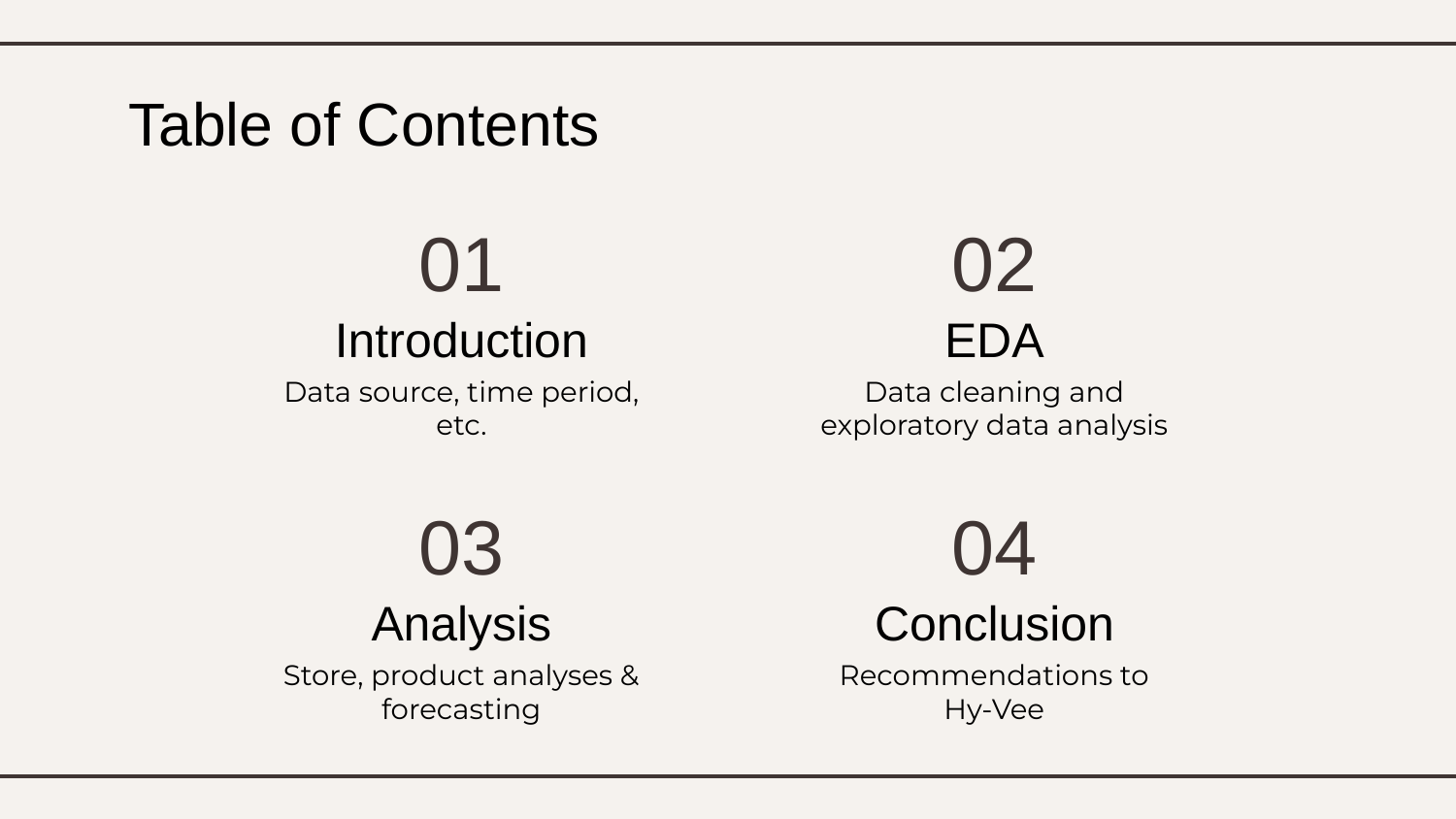

# Table of Contents
01
02
Introduction
EDA
Data source, time period, etc.
Data cleaning and exploratory data analysis
03
04
Analysis
Conclusion
Store, product analyses & forecasting
Recommendations to
Hy-Vee